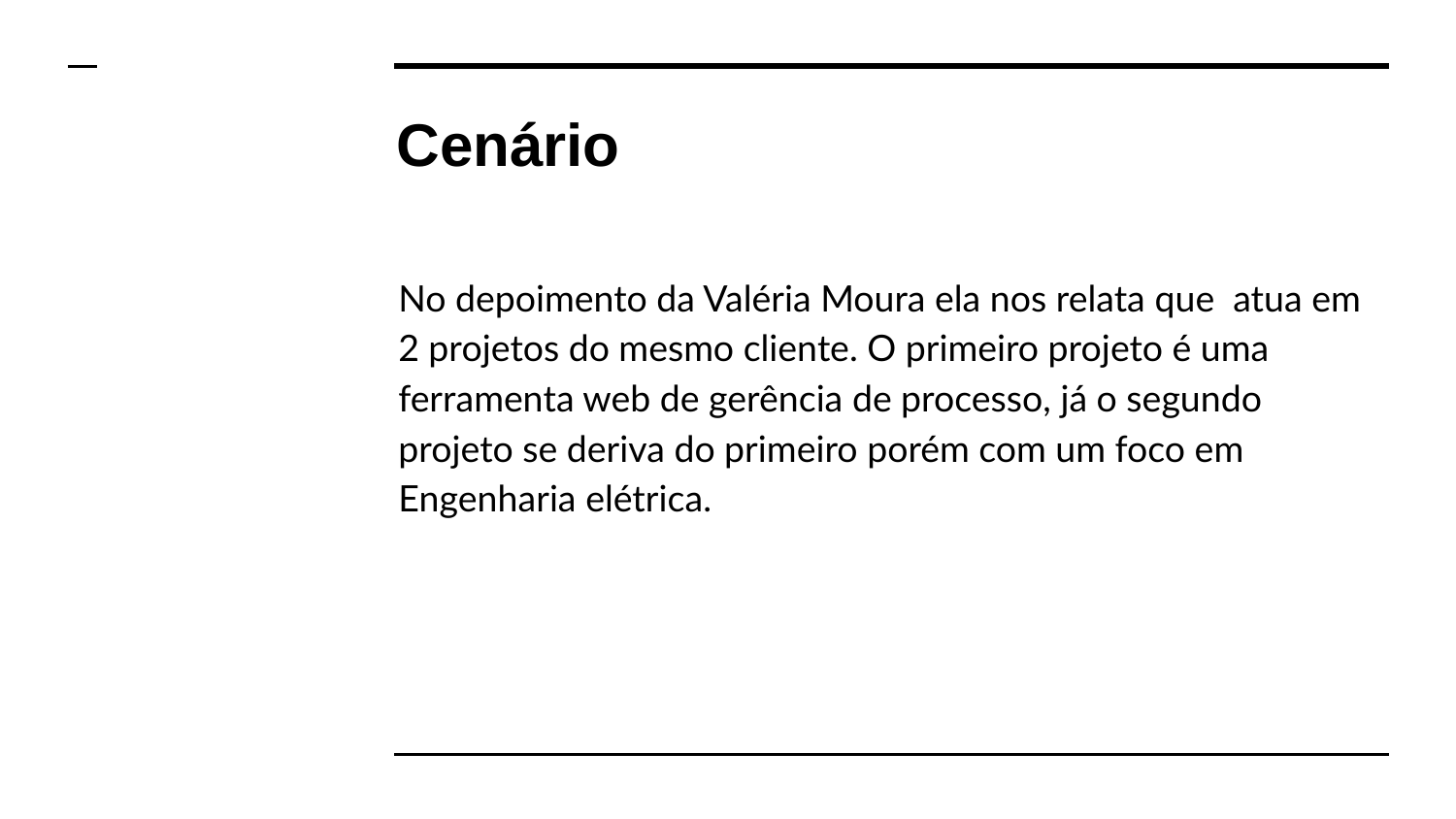

# Cenário
No depoimento da Valéria Moura ela nos relata que  atua em 2 projetos do mesmo cliente. O primeiro projeto é uma ferramenta web de gerência de processo, já o segundo projeto se deriva do primeiro porém com um foco em Engenharia elétrica.